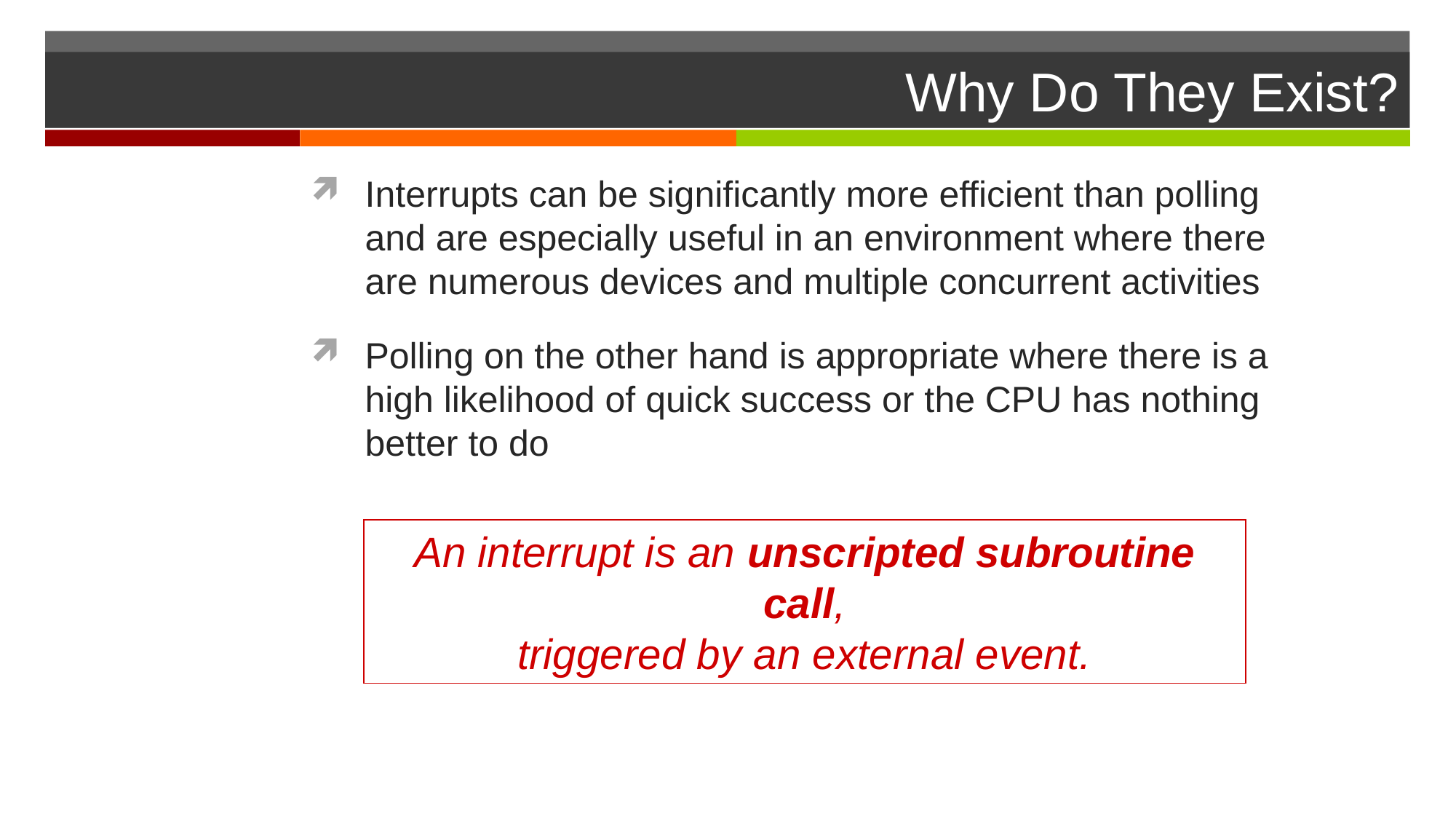

# Why Do They Exist?
Interrupts can be significantly more efficient than polling and are especially useful in an environment where there are numerous devices and multiple concurrent activities
Polling on the other hand is appropriate where there is a high likelihood of quick success or the CPU has nothing better to do
An interrupt is an unscripted subroutine call,
triggered by an external event.